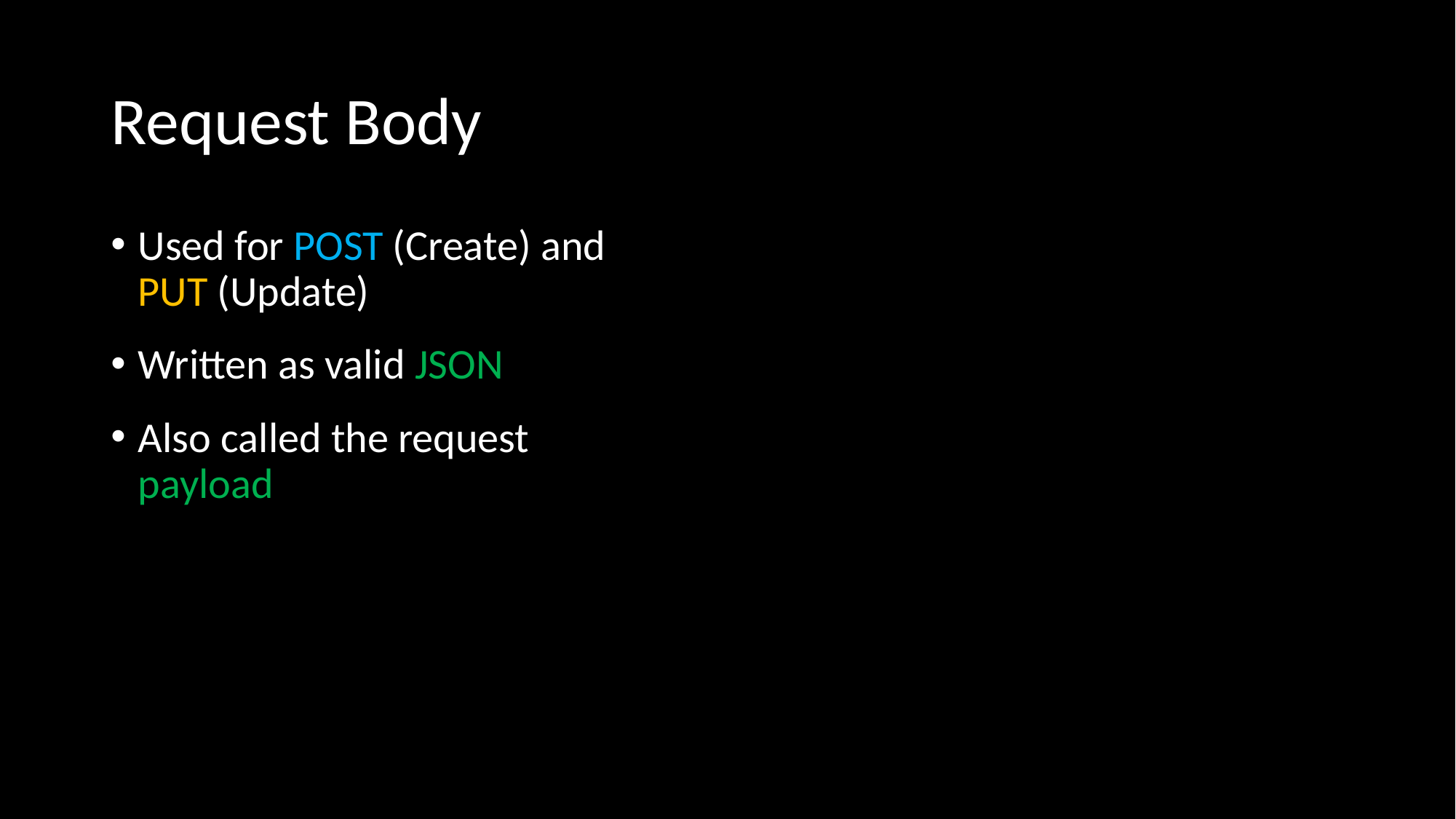

# Request Body
Used for POST (Create) and PUT (Update)
Written as valid JSON
Also called the request payload